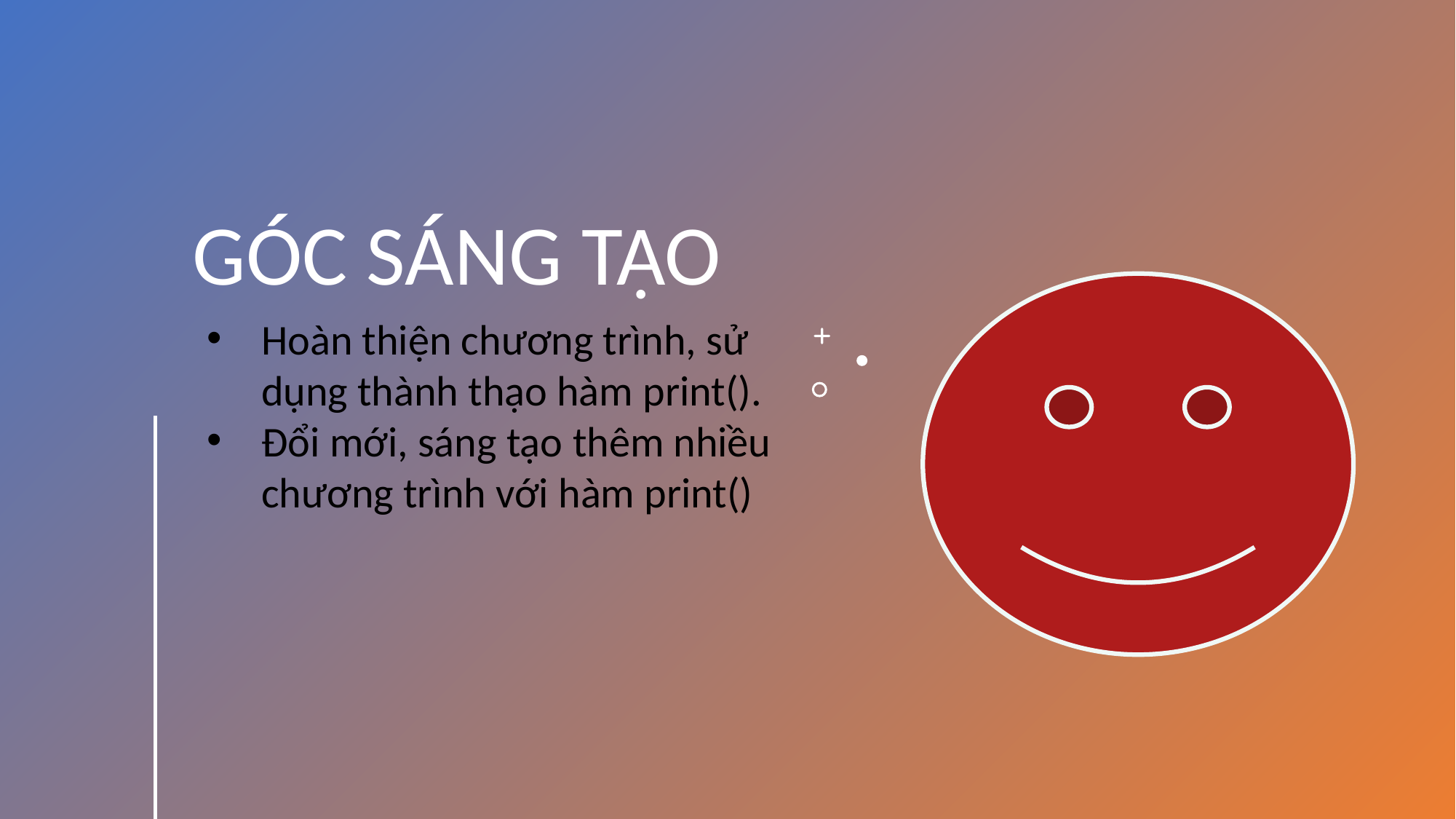

GÓC SÁNG TẠO

Hoàn thiện chương trình, sử dụng thành thạo hàm print().
Đổi mới, sáng tạo thêm nhiều chương trình với hàm print()